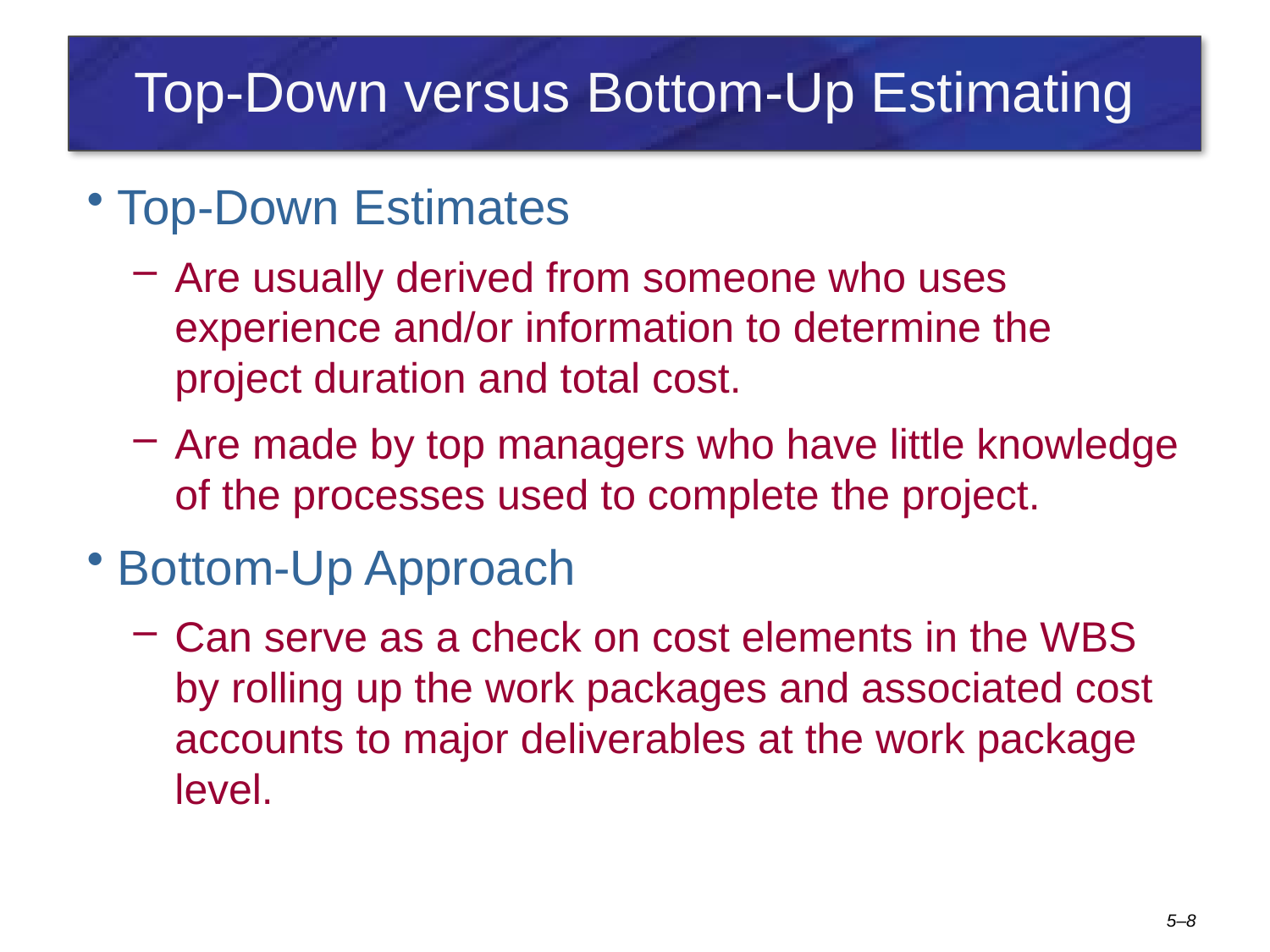

# Top-Down versus Bottom-Up Estimating
Top-Down Estimates
Are usually derived from someone who uses experience and/or information to determine the project duration and total cost.
Are made by top managers who have little knowledge of the processes used to complete the project.
Bottom-Up Approach
Can serve as a check on cost elements in the WBS
by rolling up the work packages and associated cost accounts to major deliverables at the work package level.
5–8